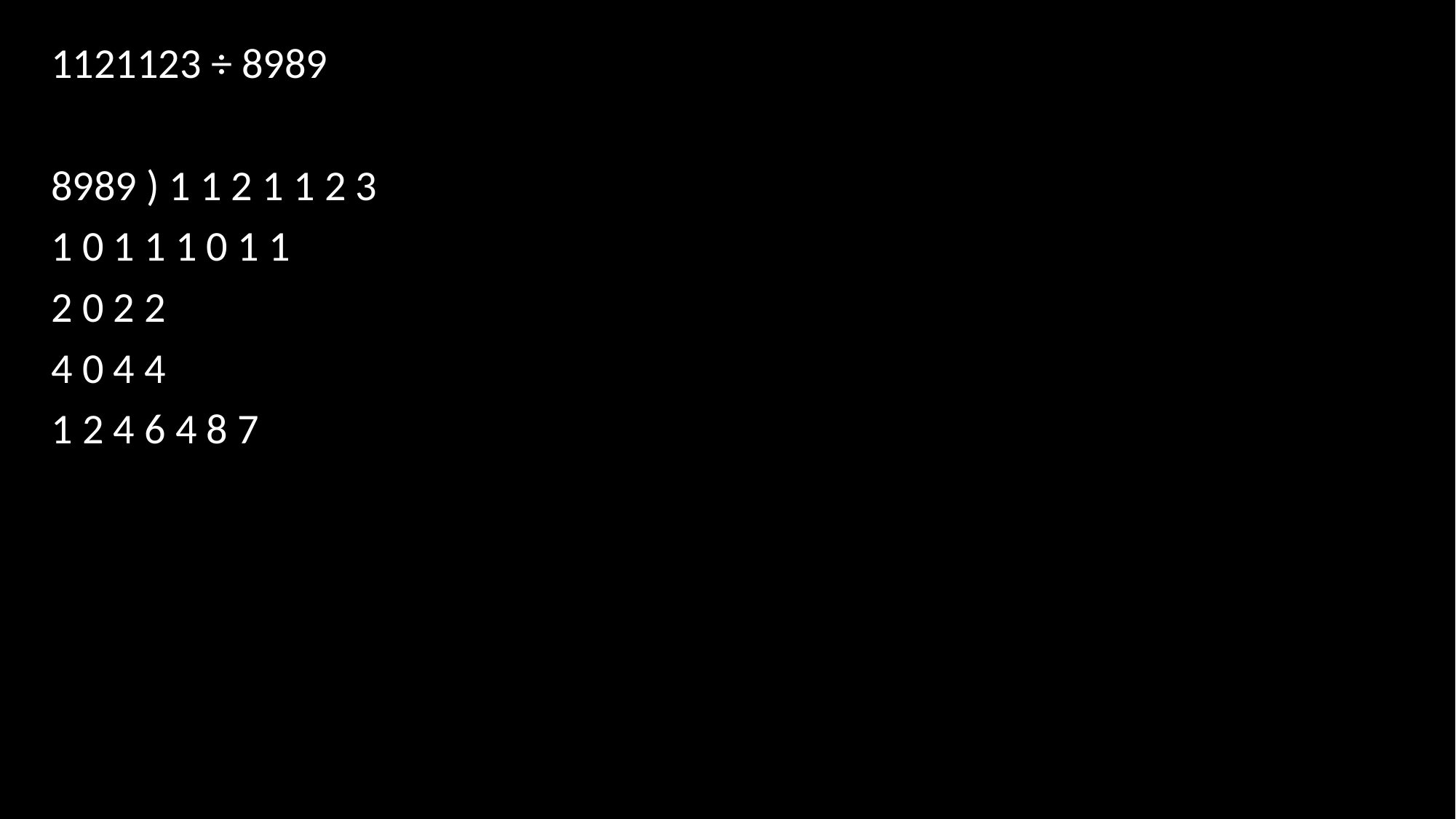

1121123 ÷ 8989

8989 ) 1 1 2 1 1 2 3
1 0 1 1 1 0 1 1
2 0 2 2
4 0 4 4
1 2 4 6 4 8 7